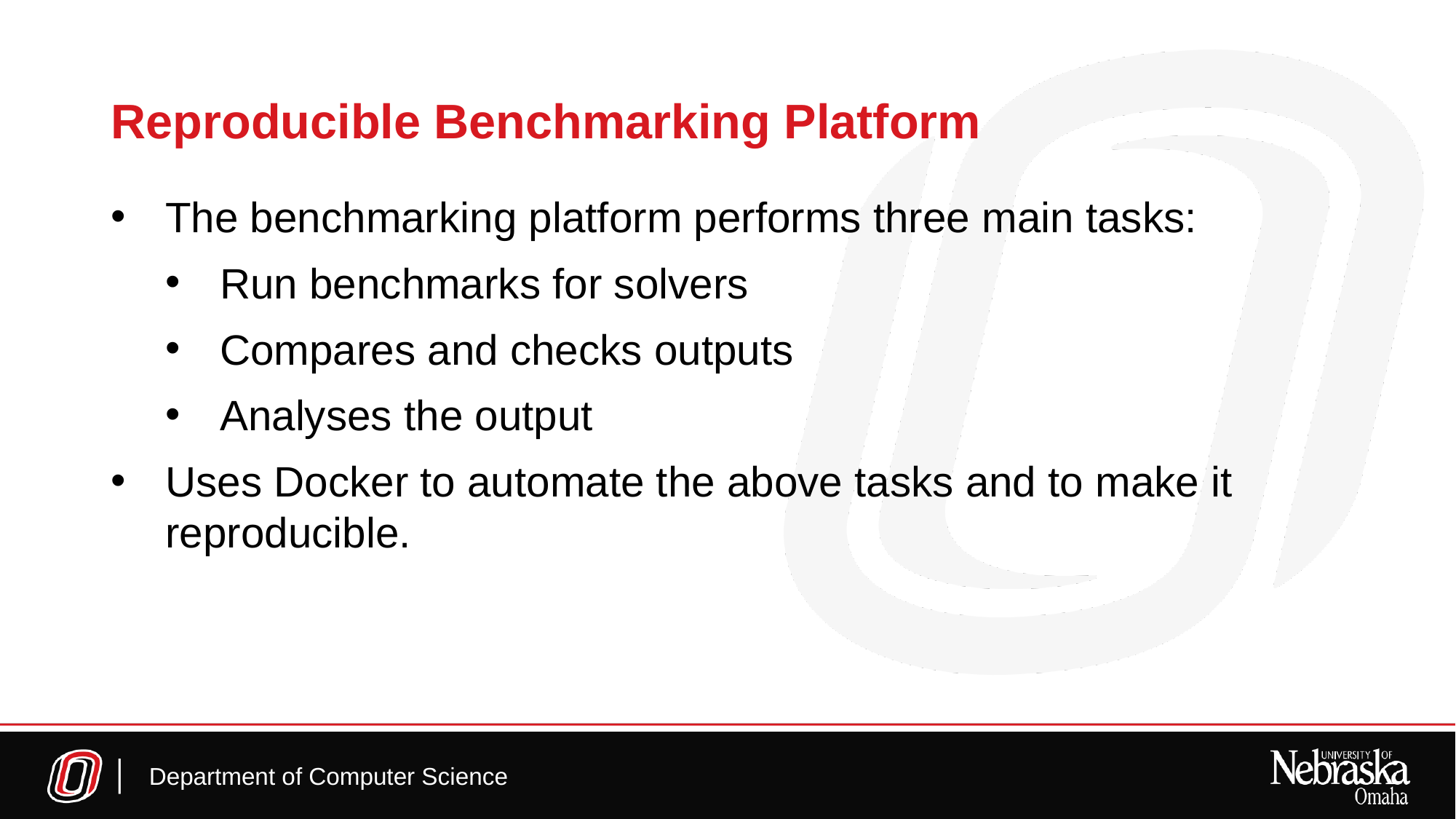

Reproducible Benchmarking Platform
The benchmarking platform performs three main tasks:
Run benchmarks for solvers
Compares and checks outputs
Analyses the output
Uses Docker to automate the above tasks and to make it reproducible.

Department of Computer Science